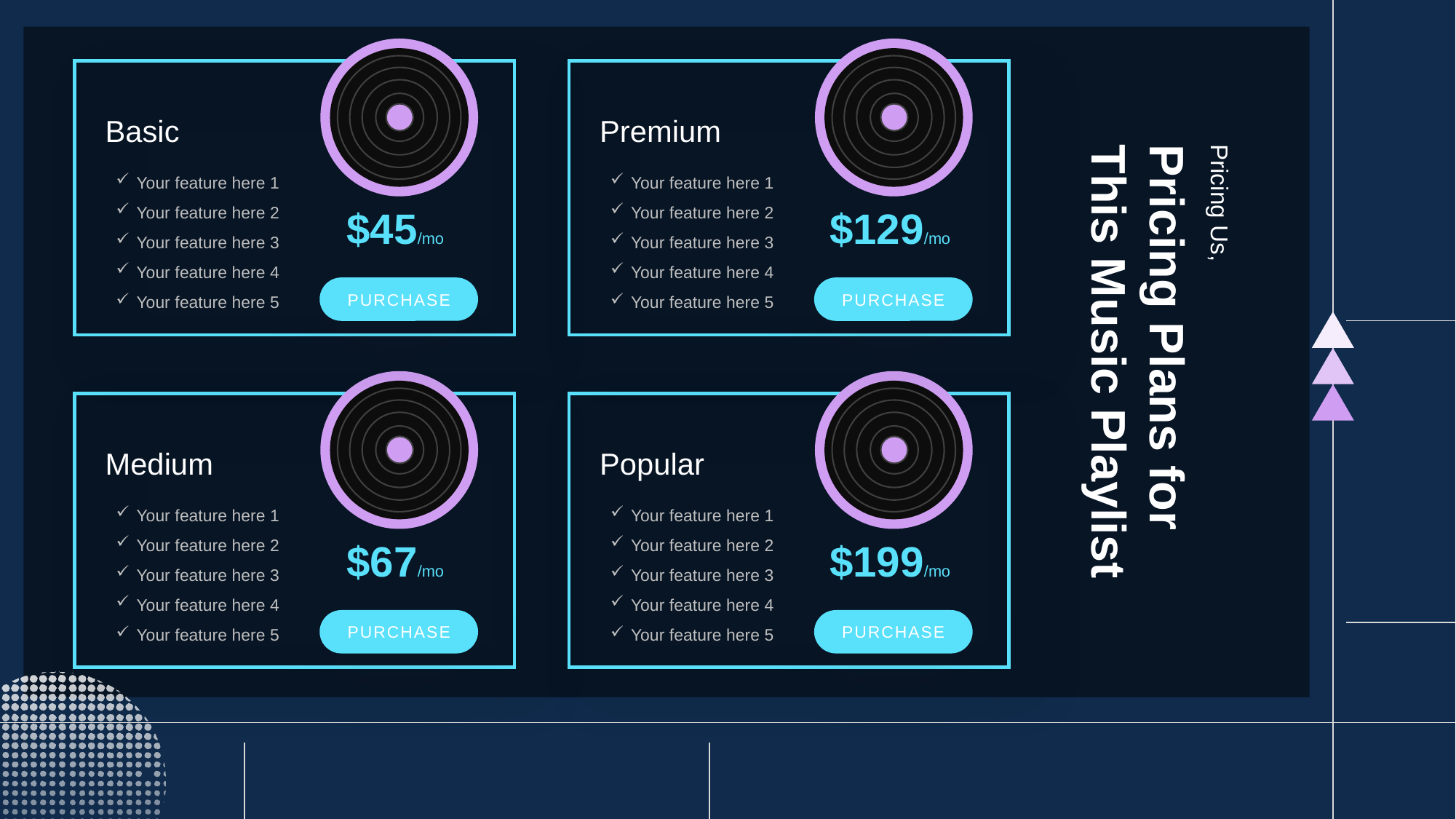

Basic
Premium
Your feature here 1
Your feature here 2
Your feature here 3
Your feature here 4
Your feature here 5
Your feature here 1
Your feature here 2
Your feature here 3
Your feature here 4
Your feature here 5
$45/mo
$129/mo
Pricing Us,
PURCHASE
PURCHASE
Pricing Plans for This Music Playlist

Medium
Popular
Your feature here 1
Your feature here 2
Your feature here 3
Your feature here 4
Your feature here 5
Your feature here 1
Your feature here 2
Your feature here 3
Your feature here 4
Your feature here 5
$67/mo
$199/mo
PURCHASE
PURCHASE